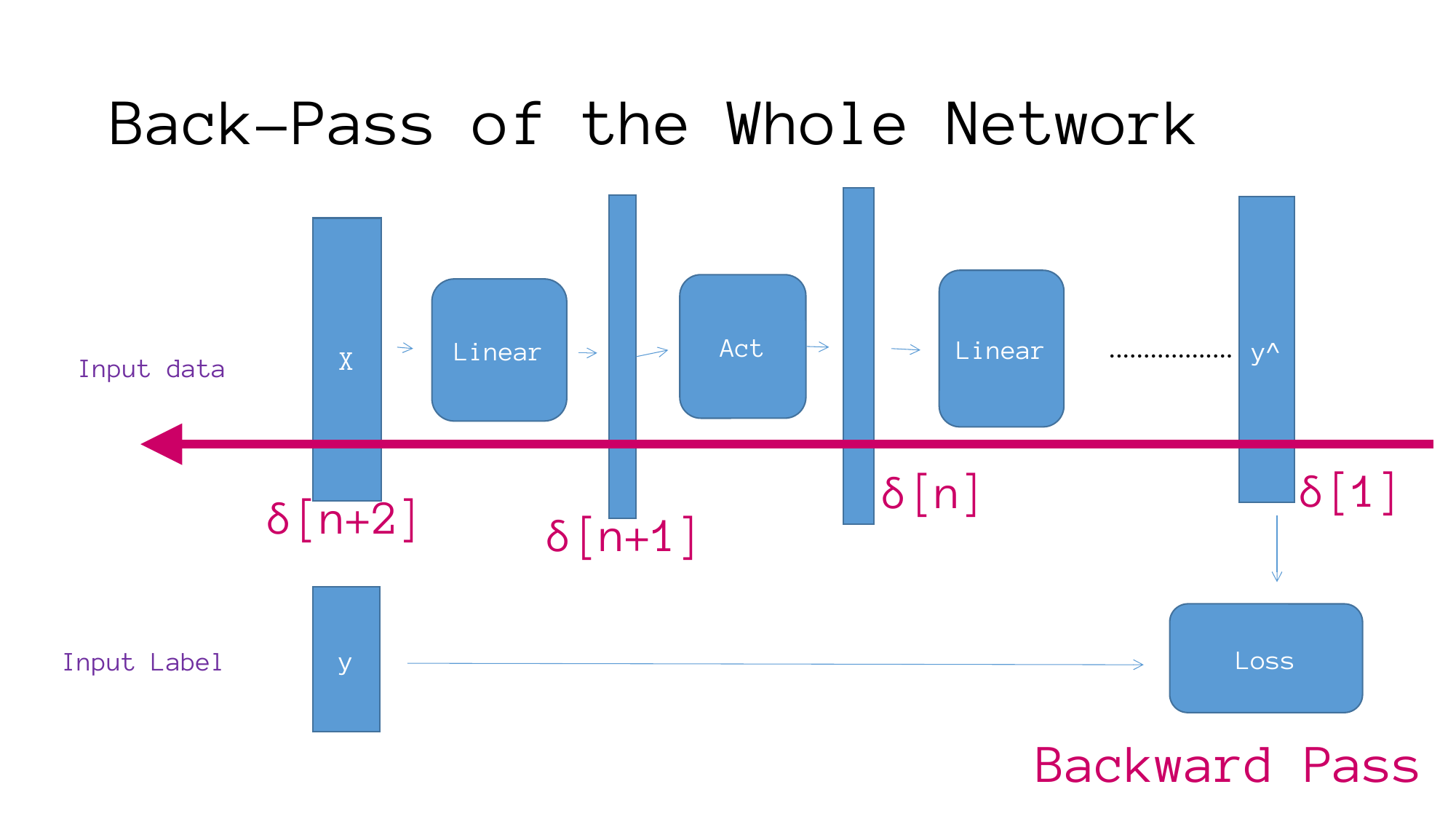

# Back-Pass of the Whole Network

y^
X
Linear
Act
Linear
..................
Input data
δ[1]
δ[n]
δ[n+2]
δ[n+1]
y
Loss
Input Label
Backward Pass